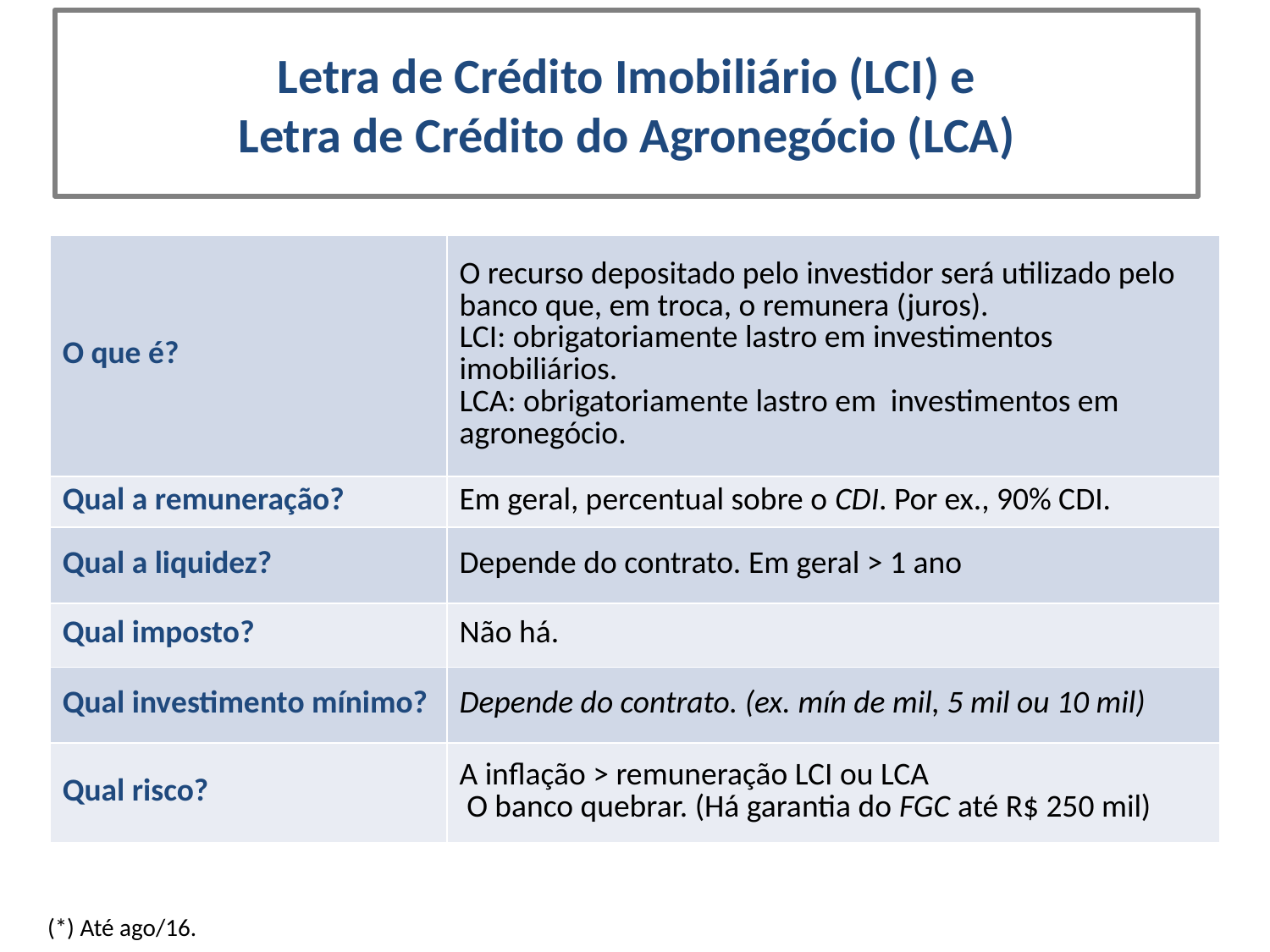

# Letra de Crédito Imobiliário (LCI) e Letra de Crédito do Agronegócio (LCA)
| O que é? | O recurso depositado pelo investidor será utilizado pelo banco que, em troca, o remunera (juros). LCI: obrigatoriamente lastro em investimentos imobiliários. LCA: obrigatoriamente lastro em investimentos em agronegócio. |
| --- | --- |
| Qual a remuneração? | Em geral, percentual sobre o CDI. Por ex., 90% CDI. |
| Qual a liquidez? | Depende do contrato. Em geral > 1 ano |
| Qual imposto? | Não há. |
| Qual investimento mínimo? | Depende do contrato. (ex. mín de mil, 5 mil ou 10 mil) |
| Qual risco? | A inflação > remuneração LCI ou LCA O banco quebrar. (Há garantia do FGC até R$ 250 mil) |
(*) Até ago/16.